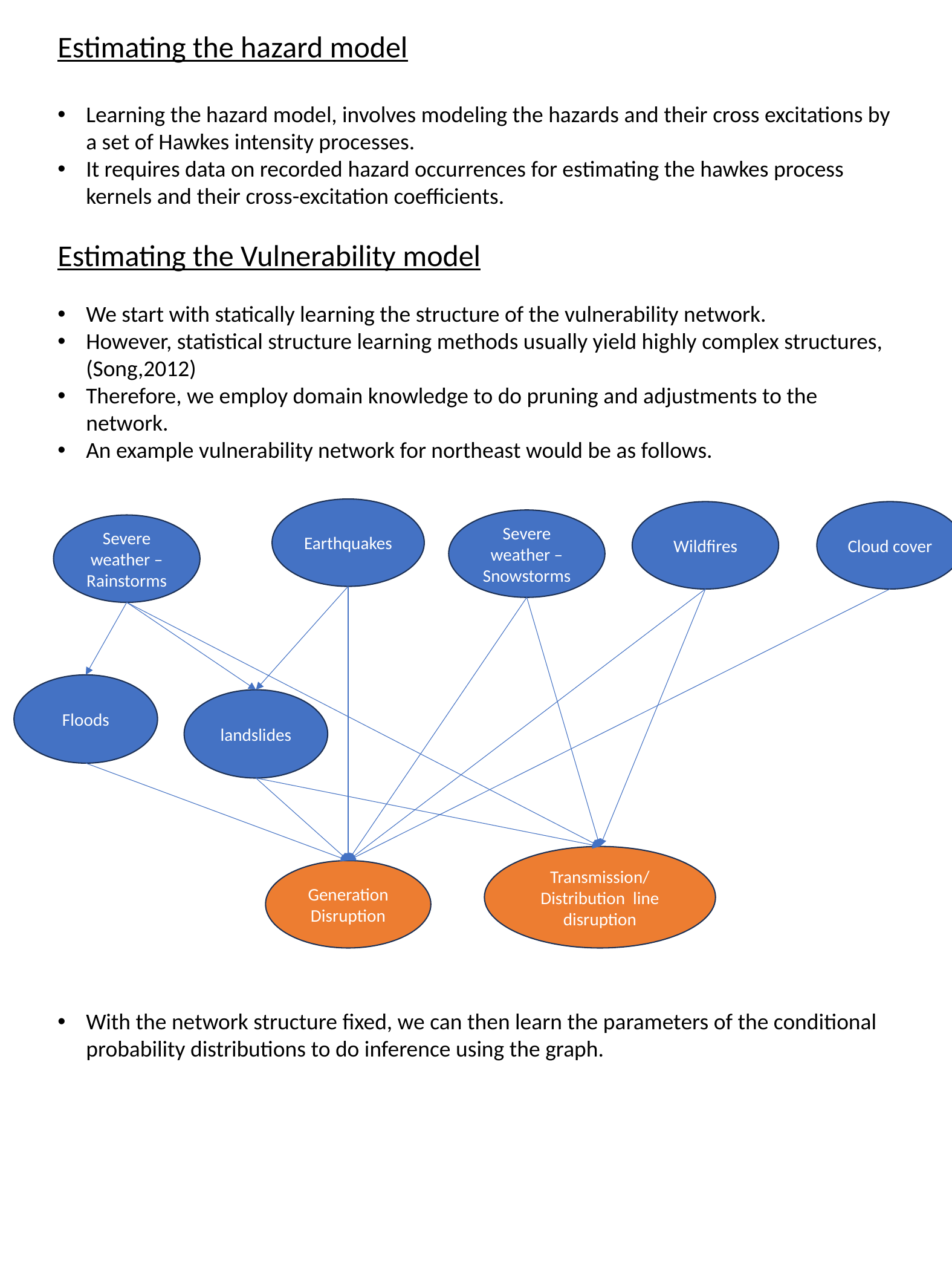

Estimating the hazard model

Learning the hazard model, involves modeling the hazards and their cross excitations by a set of Hawkes intensity processes.
It requires data on recorded hazard occurrences for estimating the hawkes process kernels and their cross-excitation coefficients.

Estimating the Vulnerability model

We start with statically learning the structure of the vulnerability network.
However, statistical structure learning methods usually yield highly complex structures, (Song,2012)
Therefore, we employ domain knowledge to do pruning and adjustments to the network.
An example vulnerability network for northeast would be as follows.

With the network structure fixed, we can then learn the parameters of the conditional probability distributions to do inference using the graph.
Earthquakes
Wildfires
Cloud cover
Severe weather – Snowstorms
Severe weather – Rainstorms
Floods
landslides
Transmission/ Distribution  line disruption
Generation Disruption